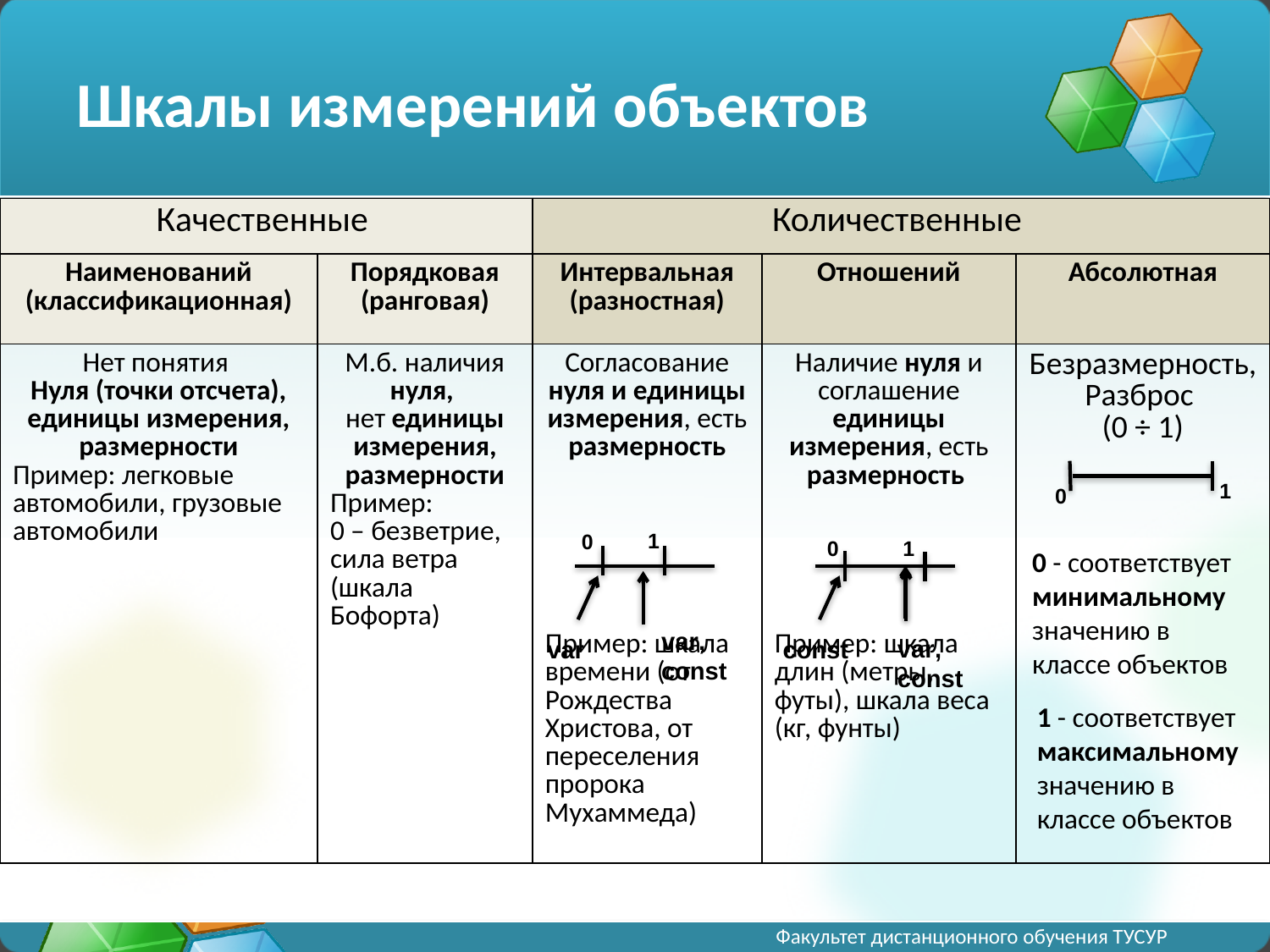

# Шкалы измерений объектов
| Качественные |  | Количественные |  |  |
| --- | --- | --- | --- | --- |
| Наименований (классификационная) | Порядковая (ранговая) | Интервальная (разностная) | Отношений | Абсолютная |
| Нет понятия Нуля (точки отсчета), единицы измерения, размерности Пример: легковые автомобили, грузовые автомобили | М.б. наличия нуля, нет единицы измерения, размерности Пример: 0 – безветрие, сила ветра (шкала Бофорта) | Согласование нуля и единицы измерения, есть размерность Пример: шкала времени (от Рождества Христова, от переселения пророка Мухаммеда) | Наличие нуля и соглашение единицы измерения, есть размерность Пример: шкала длин (метры, футы), шкала веса (кг, фунты) | Безразмерность, Разброс (0 ÷ 1) |
1
0
1
0
1
0
0 - соответствует минимальному значению в классе объектов
var, const
var, const
var
const
1 - соответствует максимальному значению в классе объектов